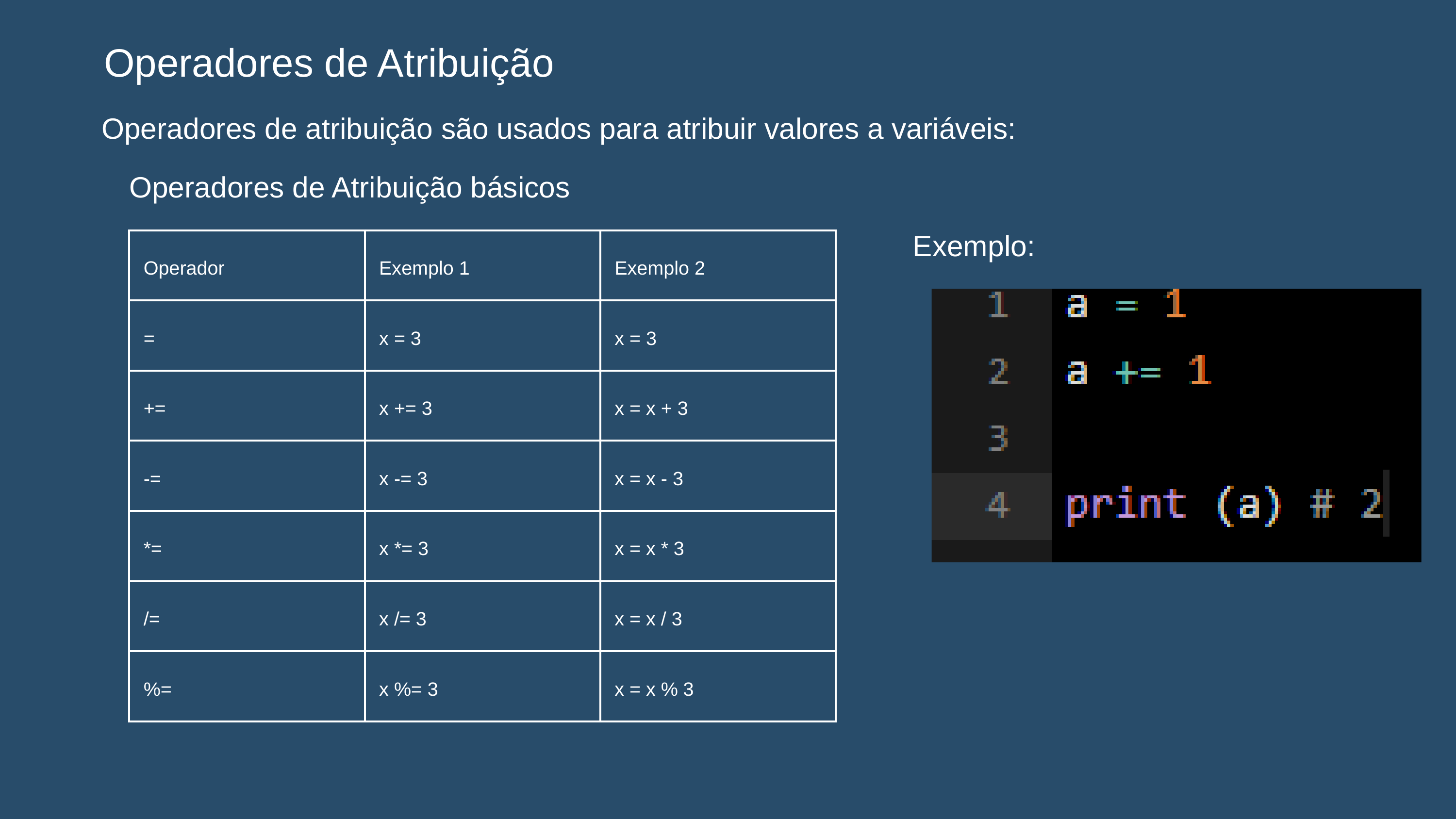

Operadores de Atribuição
Operadores de atribuição são usados para atribuir valores a variáveis:
Operadores de Atribuição básicos
Exemplo:
| Operador | Exemplo 1 | Exemplo 2 |
| --- | --- | --- |
| = | x = 3 | x = 3 |
| += | x += 3 | x = x + 3 |
| -= | x -= 3 | x = x - 3 |
| \*= | x \*= 3 | x = x \* 3 |
| /= | x /= 3 | x = x / 3 |
| %= | x %= 3 | x = x % 3 |